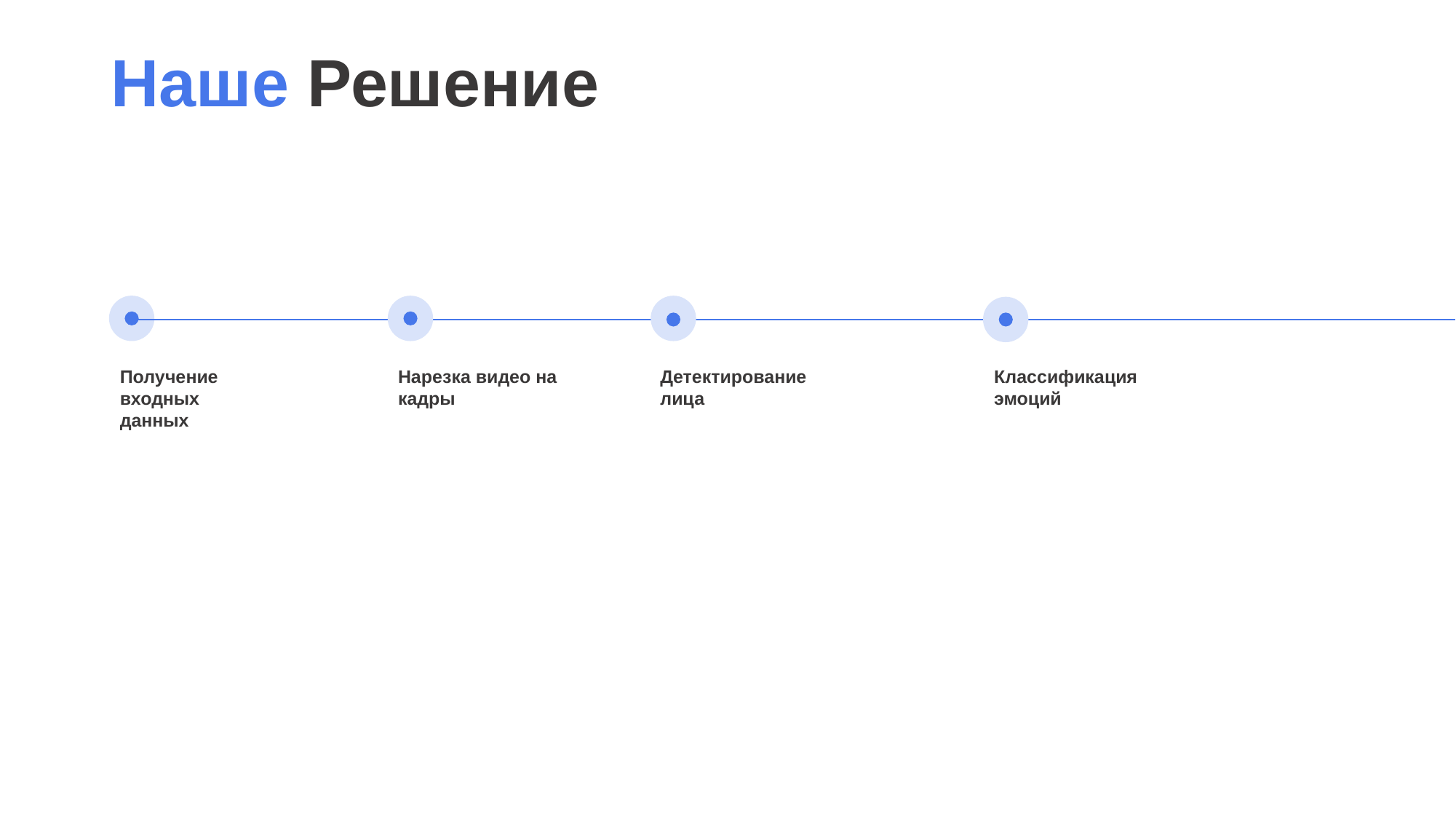

# Наше Решение

Получение входных данных

Нарезка видео на кадры

Детектирование лица

Классификация эмоций